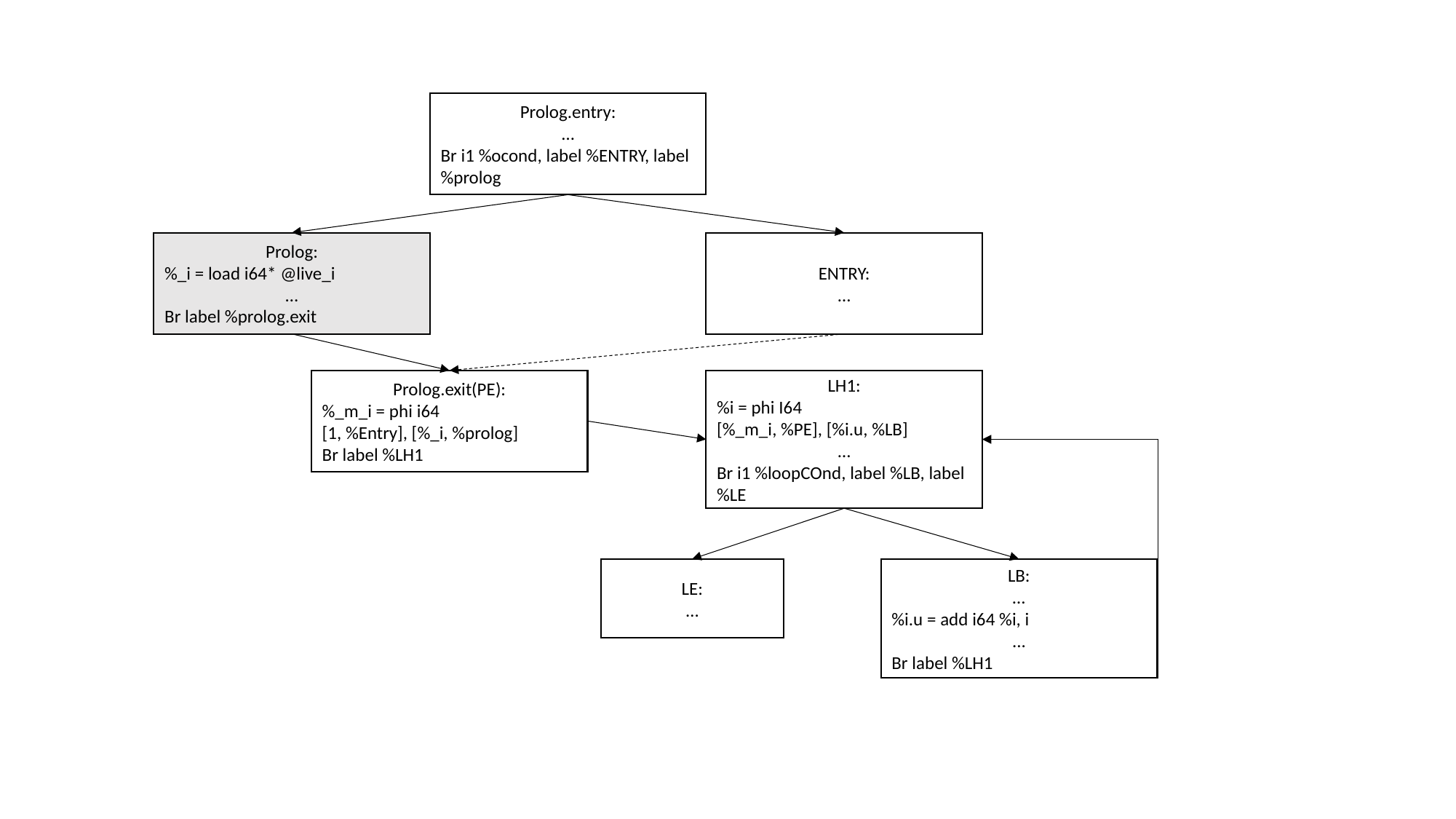

Prolog.entry:
…
Br i1 %ocond, label %ENTRY, label %prolog
Prolog:
%_i = load i64* @live_i
…
Br label %prolog.exit
ENTRY:
…
Prolog.exit(PE):
%_m_i = phi i64
[1, %Entry], [%_i, %prolog]
Br label %LH1
LH1:
%i = phi I64
[%_m_i, %PE], [%i.u, %LB]
…
Br i1 %loopCOnd, label %LB, label %LE
LE:
…
LB:
…
%i.u = add i64 %i, i
...
Br label %LH1